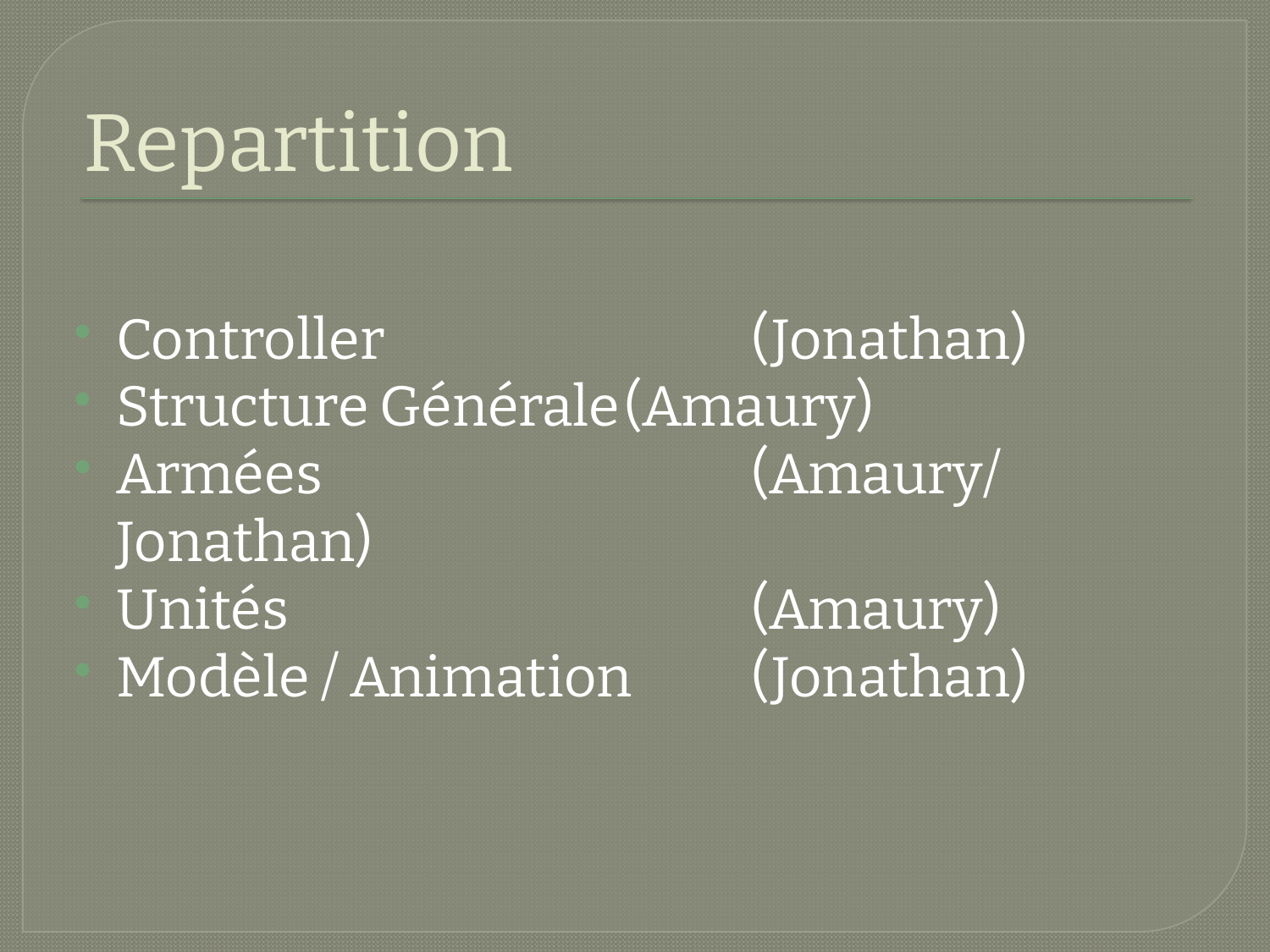

# Repartition

Controller			(Jonathan)
Structure Générale	(Amaury)
Armées				(Amaury/Jonathan)
Unités				(Amaury)
Modèle / Animation	(Jonathan)